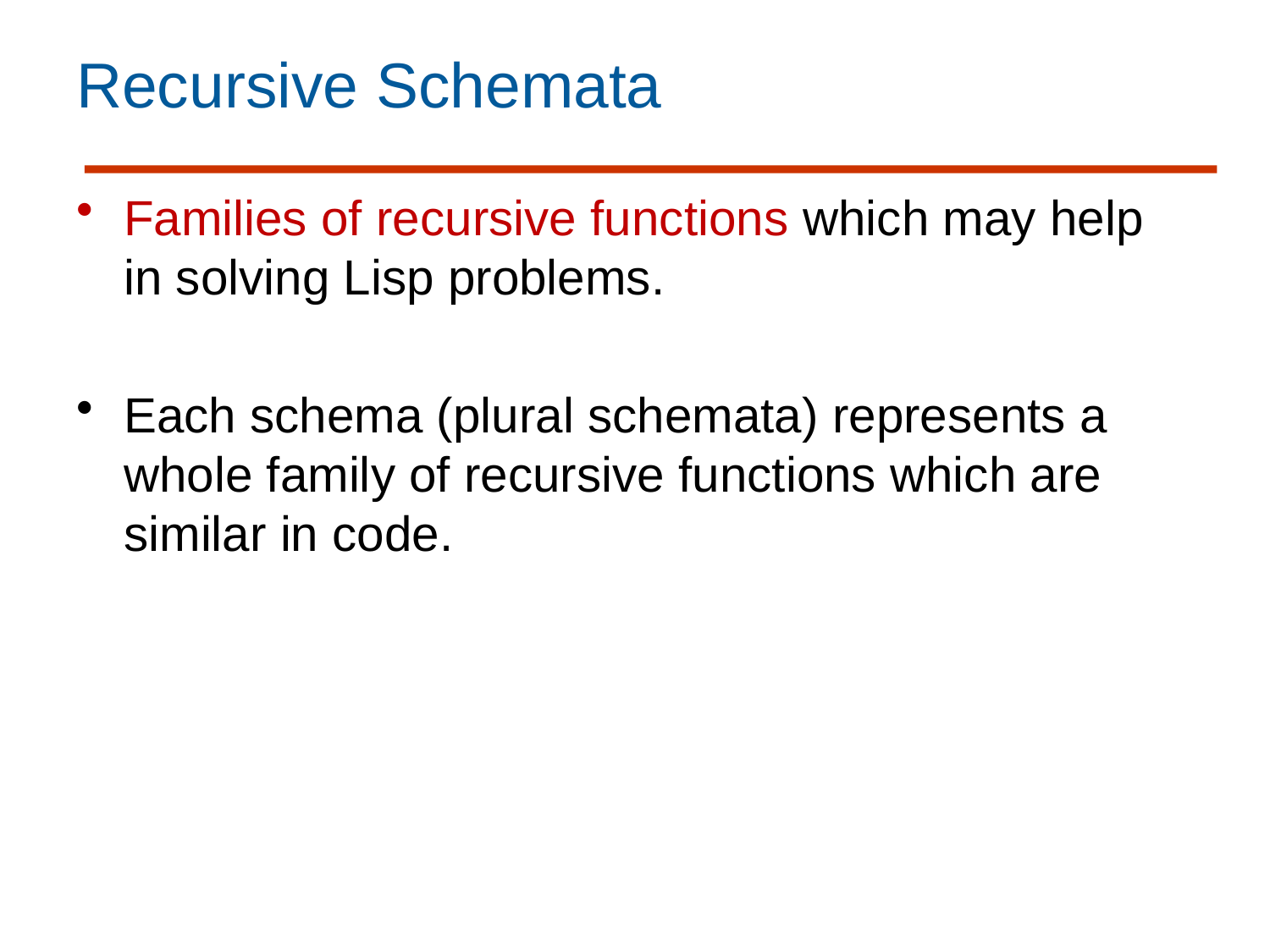

# Recursive Schemata
Families of recursive functions which may help in solving Lisp problems.

Each schema (plural schemata) represents a whole family of recursive functions which are similar in code.